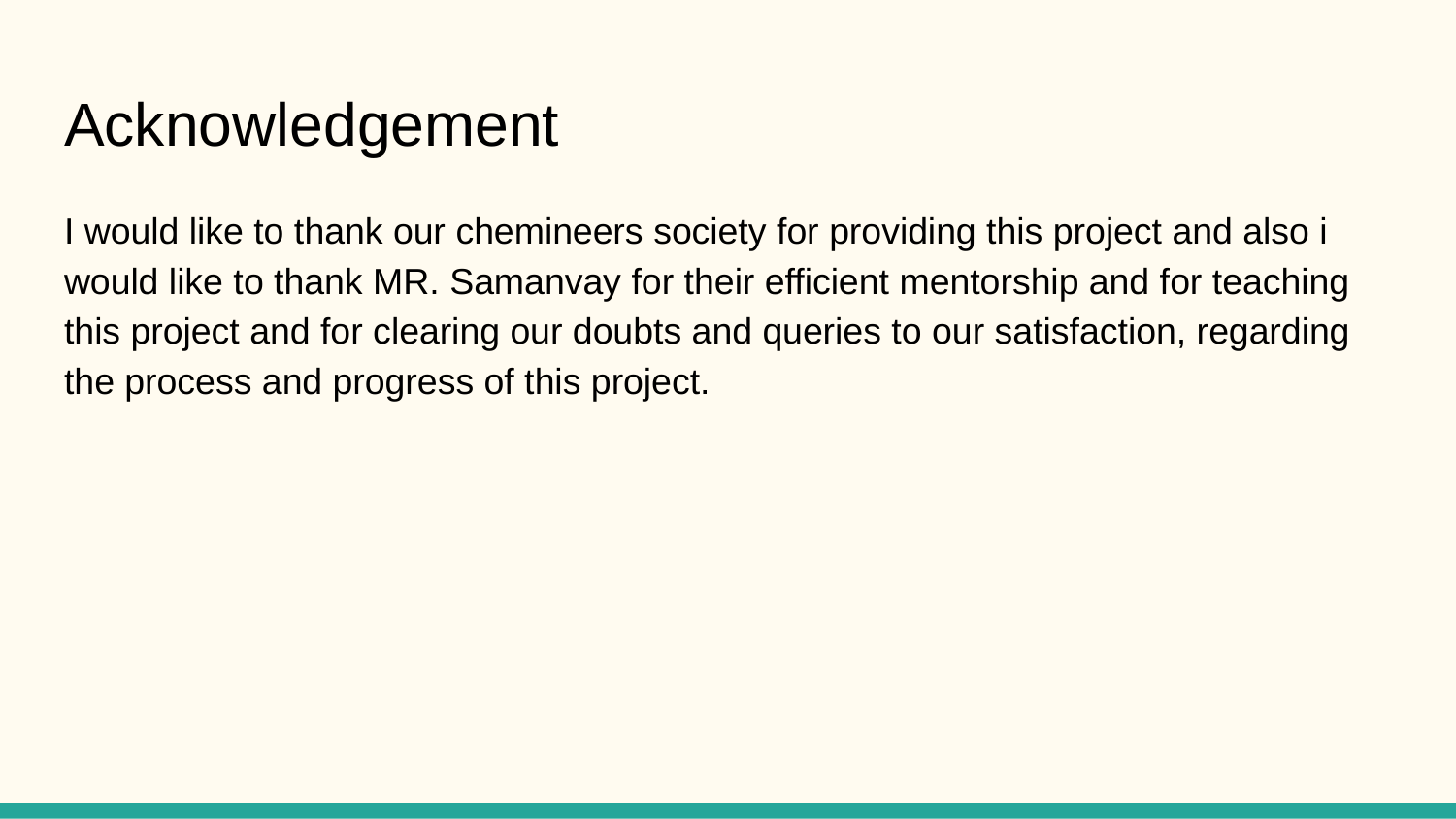

# Acknowledgement
I would like to thank our chemineers society for providing this project and also i would like to thank MR. Samanvay for their efficient mentorship and for teaching this project and for clearing our doubts and queries to our satisfaction, regarding the process and progress of this project.